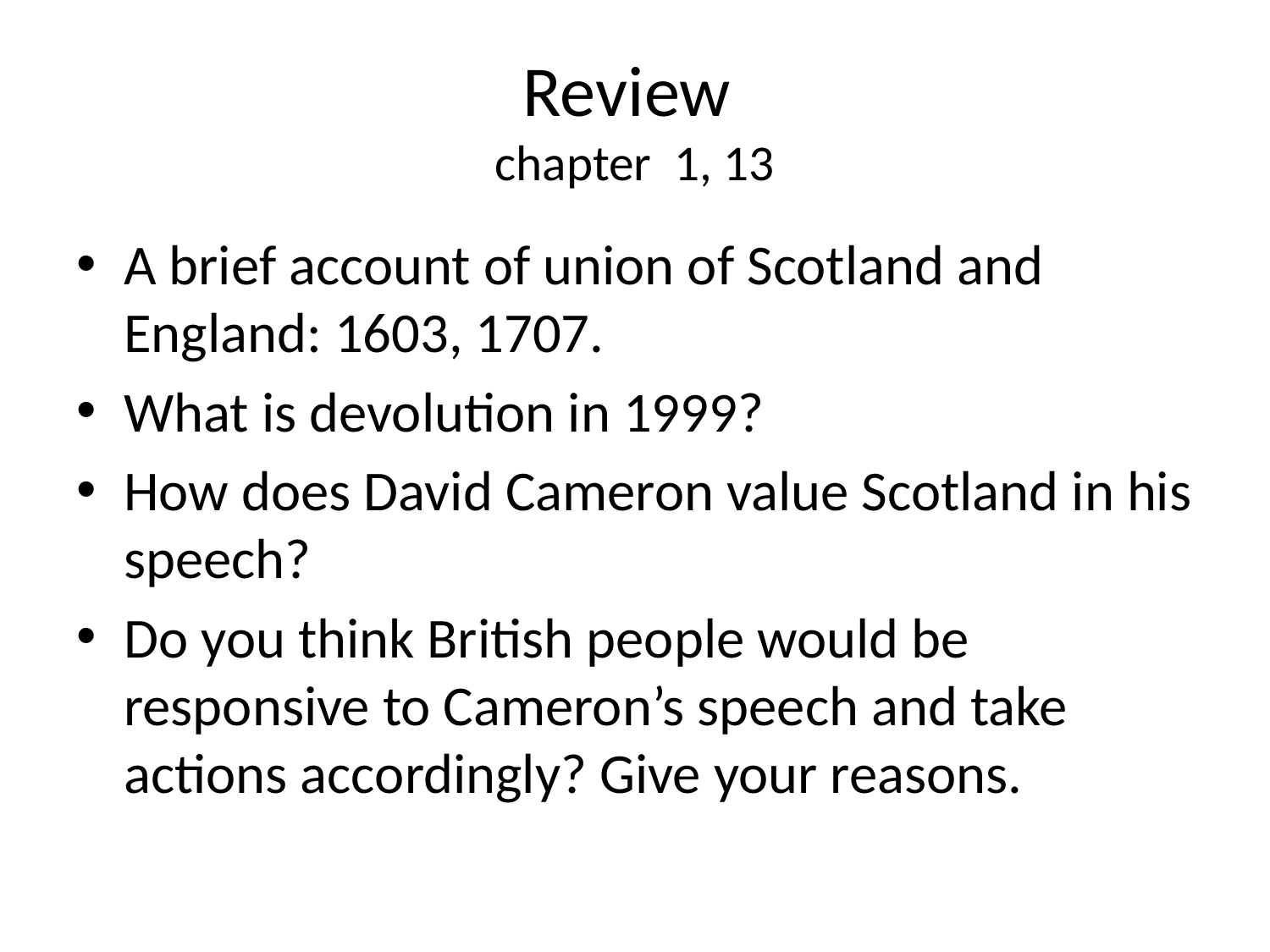

# Review chapter  1, 13
A brief account of union of Scotland and England: 1603, 1707.
What is devolution in 1999?
How does David Cameron value Scotland in his speech?
Do you think British people would be responsive to Cameron’s speech and take actions accordingly? Give your reasons.